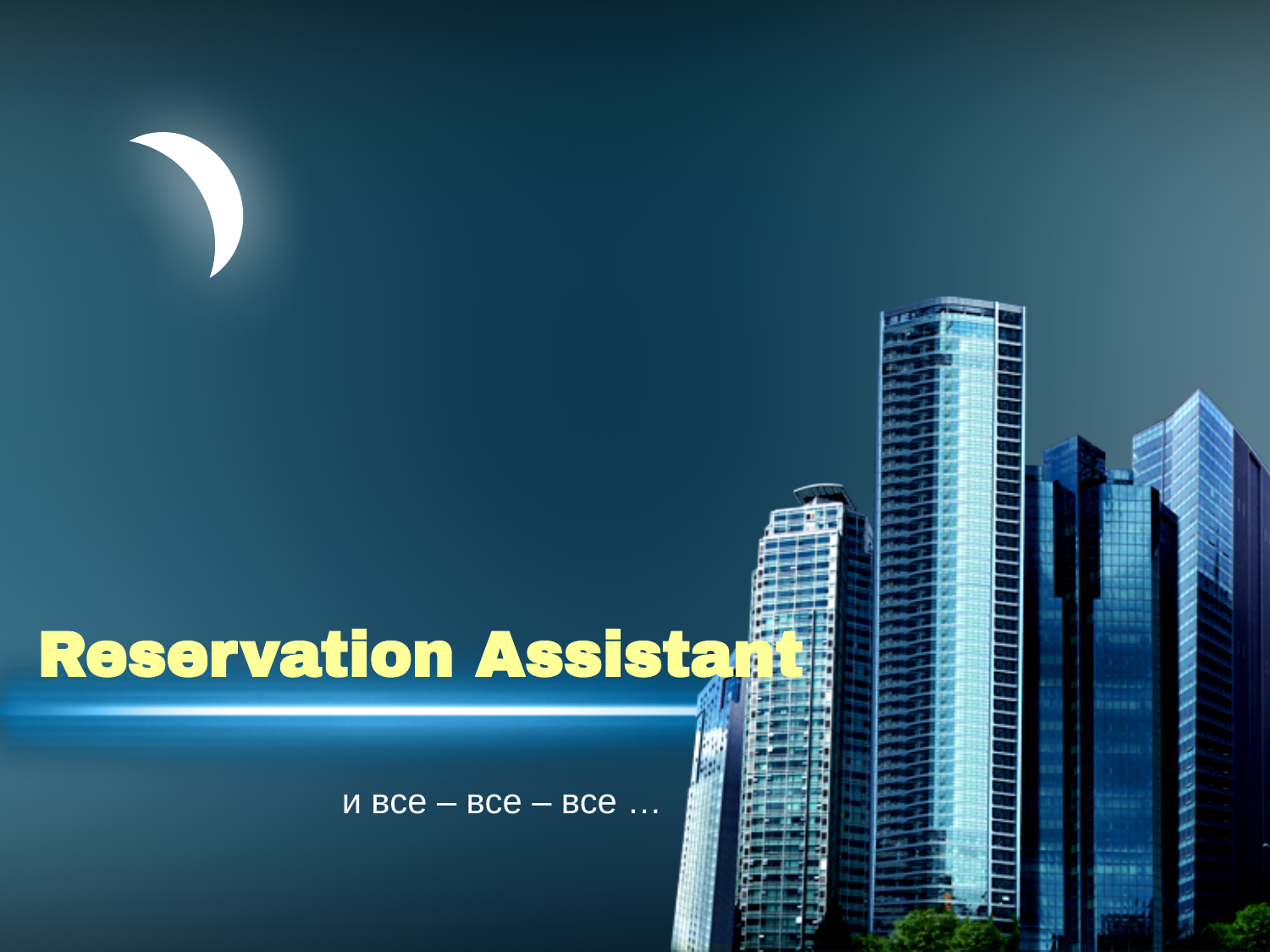

# Reservation Assistant
и все – все – все …